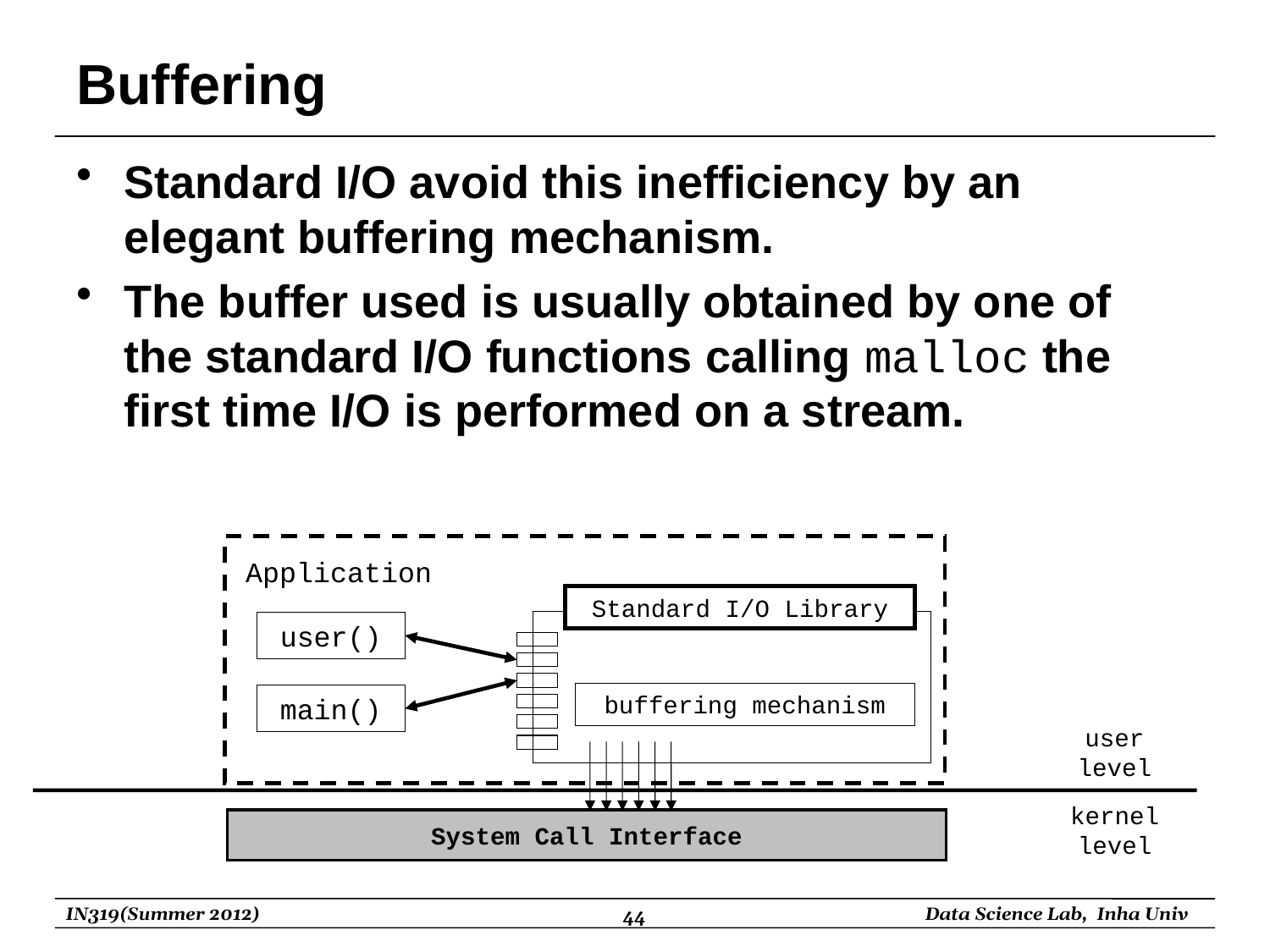

# Buffering
Standard I/O avoid this inefficiency by an elegant buffering mechanism.
The buffer used is usually obtained by one of the standard I/O functions calling malloc the first time I/O is performed on a stream.

Application
Standard I/O Library

user()

buffering mechanism
main()

user
level

kernel
level
System Call Interface

44